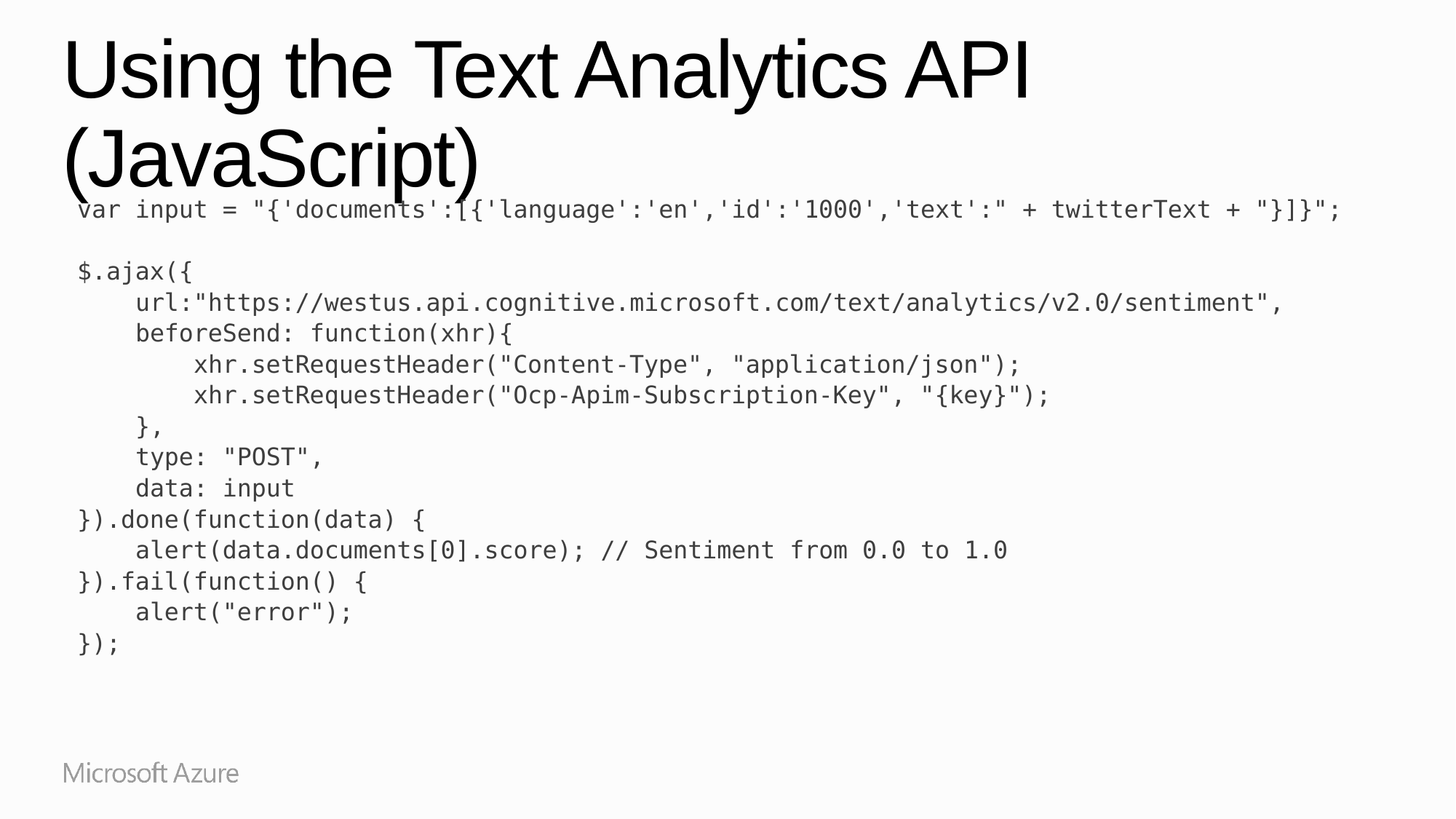

# Using the Text Analytics API (JavaScript)
var input = "{'documents':[{'language':'en','id':'1000','text':" + twitterText + "}]}";

$.ajax({
    url:"https://westus.api.cognitive.microsoft.com/text/analytics/v2.0/sentiment",
    beforeSend: function(xhr){
        xhr.setRequestHeader("Content-Type", "application/json");
        xhr.setRequestHeader("Ocp-Apim-Subscription-Key", "{key}");
    },
    type: "POST",
    data: input
}).done(function(data) {
    alert(data.documents[0].score); // Sentiment from 0.0 to 1.0
}).fail(function() {
    alert("error");
});